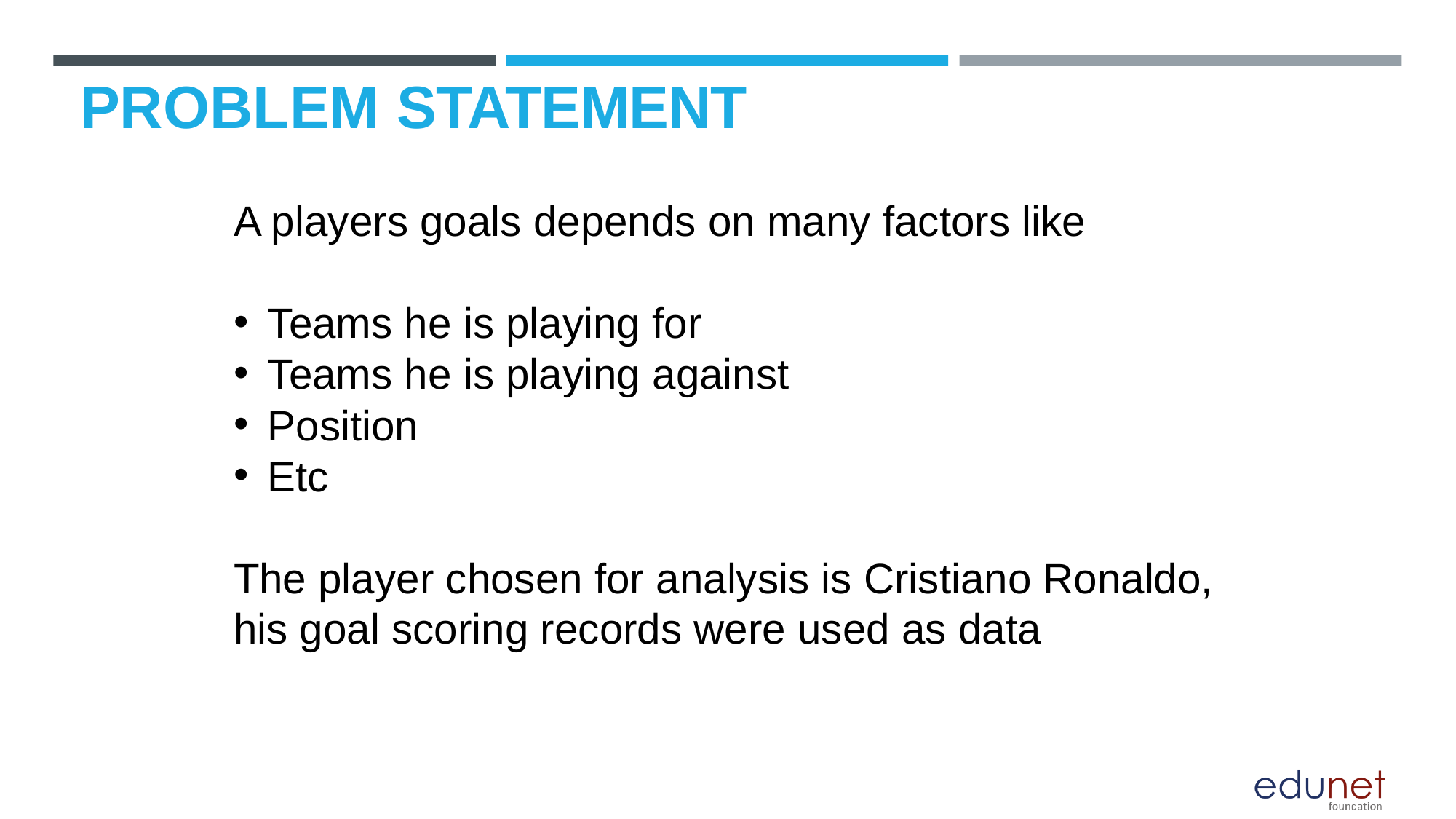

# PROBLEM STATEMENT
A players goals depends on many factors like

Teams he is playing for
Teams he is playing against
Position
Etc

The player chosen for analysis is Cristiano Ronaldo, his goal scoring records were used as data